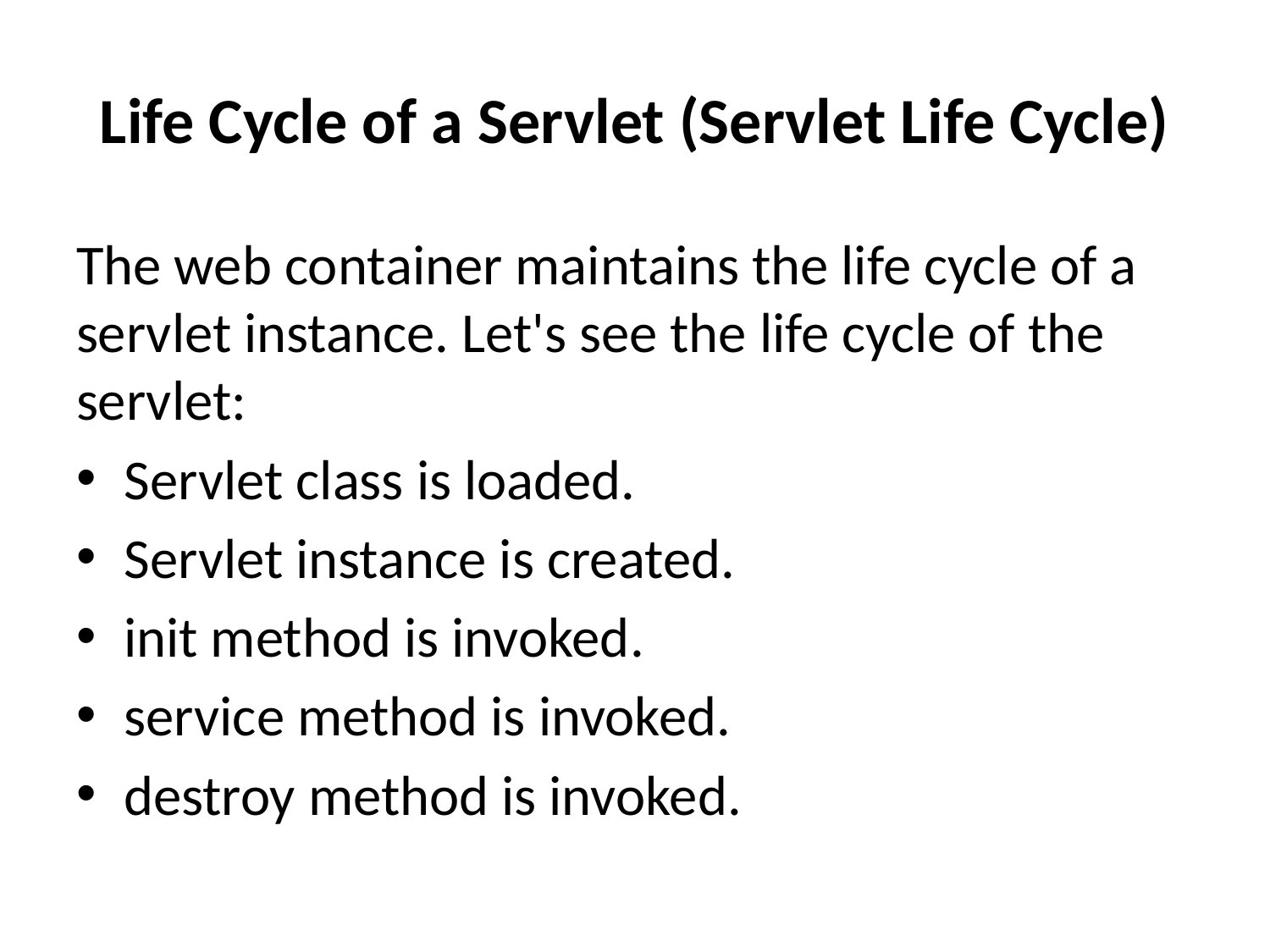

# Life Cycle of a Servlet (Servlet Life Cycle)
The web container maintains the life cycle of a servlet instance. Let's see the life cycle of the servlet:
Servlet class is loaded.
Servlet instance is created.
init method is invoked.
service method is invoked.
destroy method is invoked.